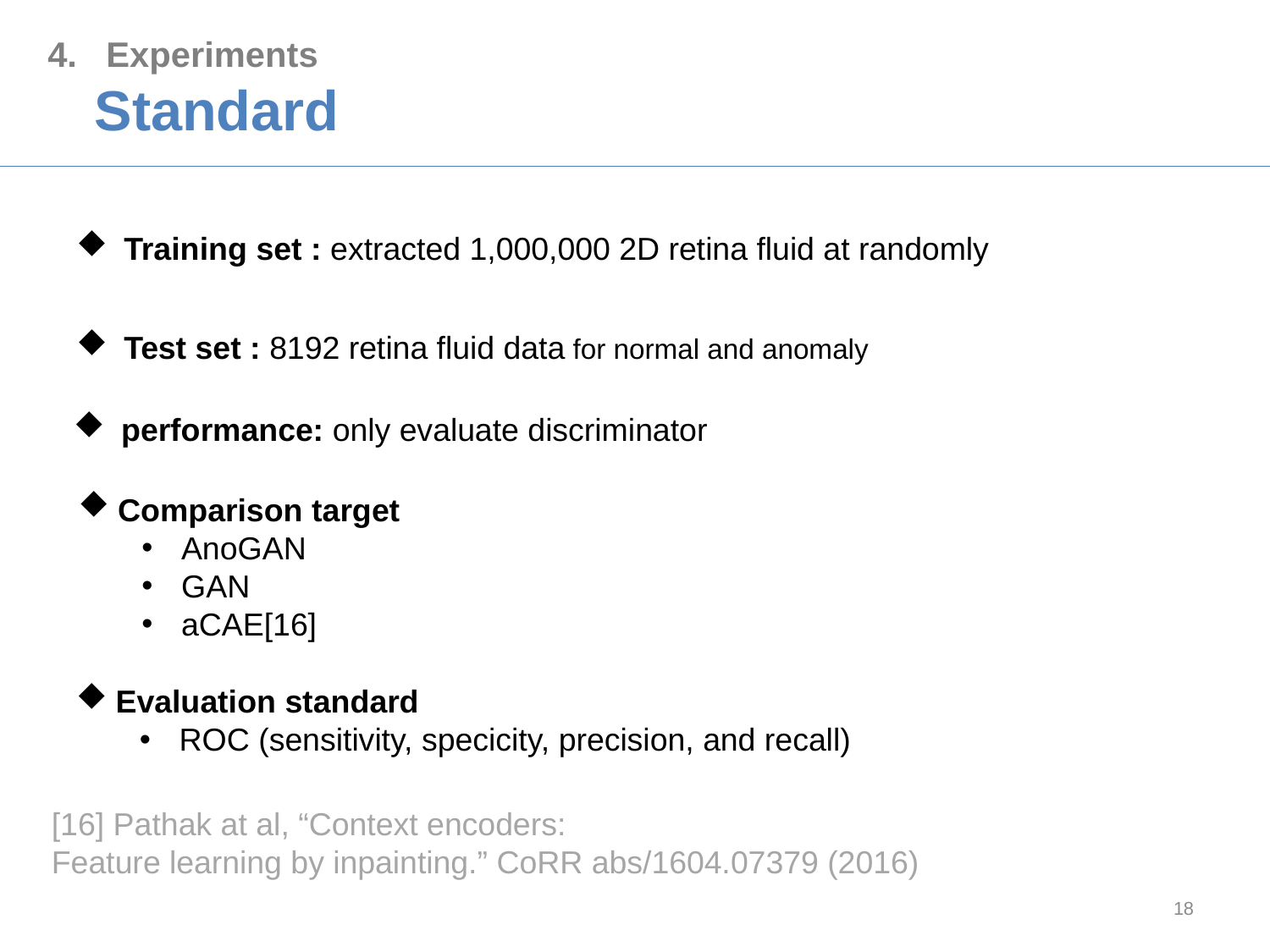

4.   Experiments
   Standard
Training set : extracted 1,000,000 2D retina fluid at randomly

Test set : 8192 retina fluid data for normal and anomaly

performance: only evaluate discriminator

Comparison target
AnoGAN
GAN
aCAE[16]

Evaluation standard
ROC (sensitivity, specicity, precision, and recall)

[16] Pathak at al, “Context encoders:
Feature learning by inpainting.” CoRR abs/1604.07379 (2016)
18